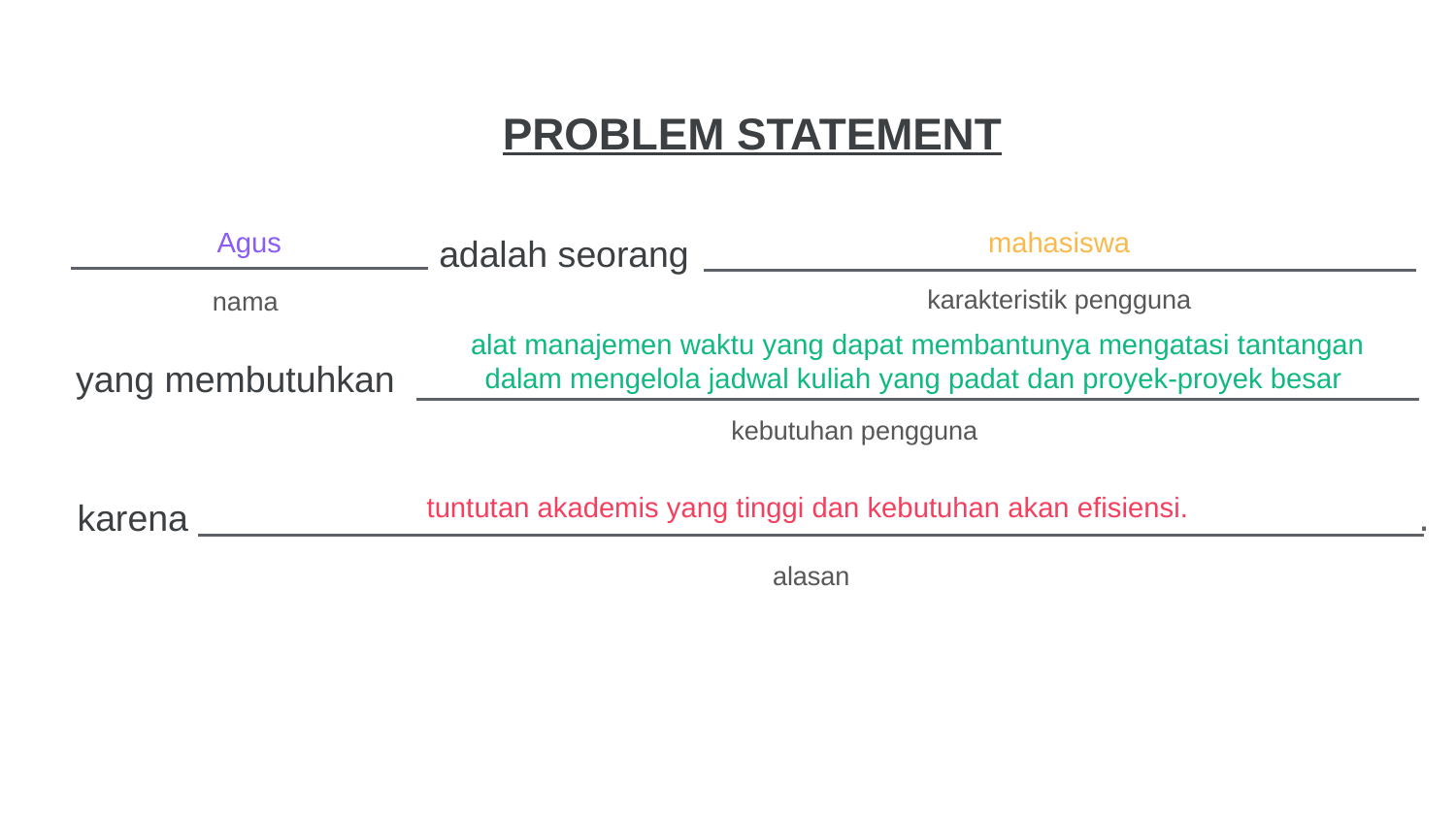

mahasiswa
Agus
alat manajemen waktu yang dapat membantunya mengatasi tantangan dalam mengelola jadwal kuliah yang padat dan proyek-proyek besar
tuntutan akademis yang tinggi dan kebutuhan akan efisiensi.